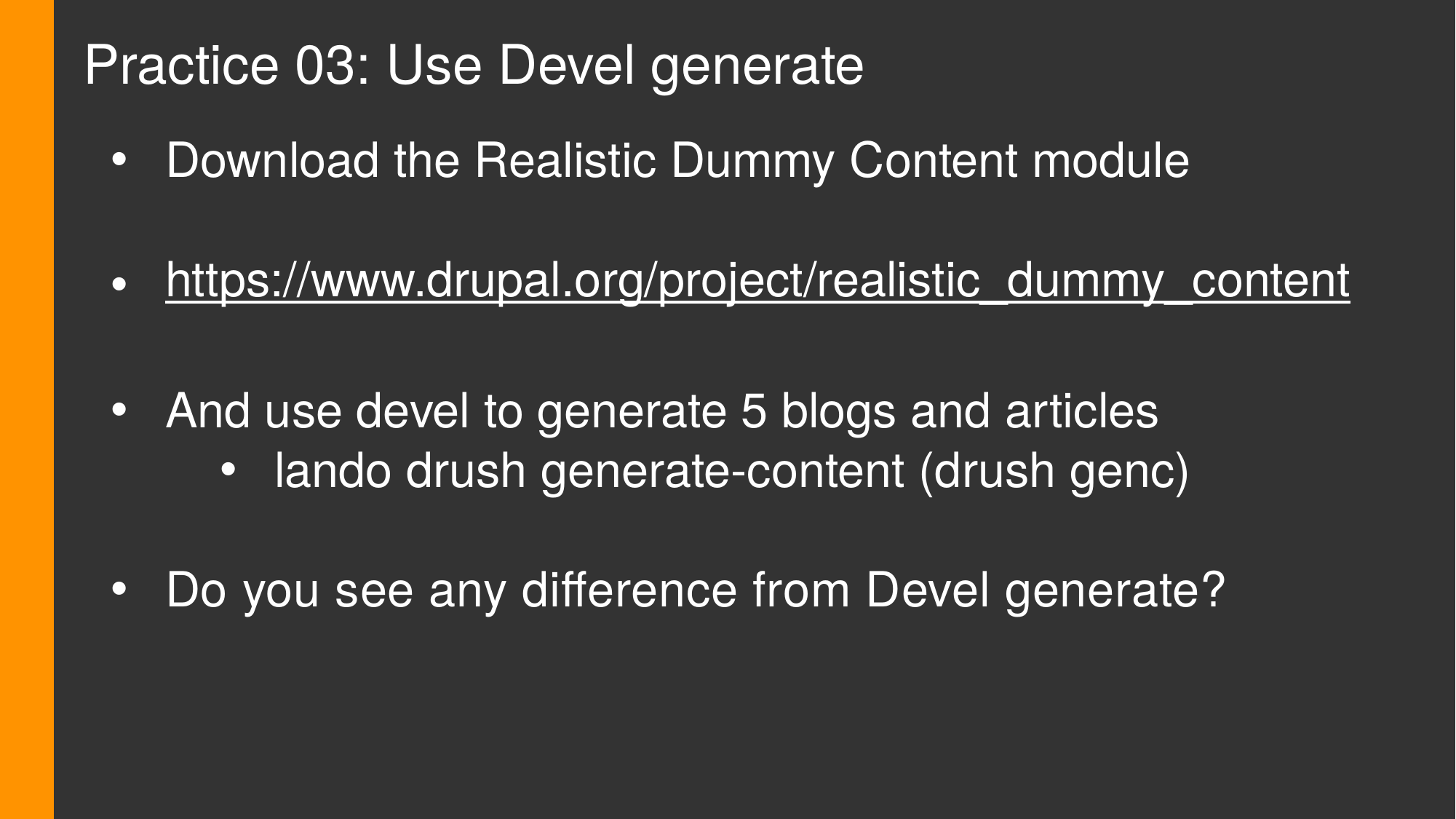

# Practice 03: Use Devel generate
Download the Realistic Dummy Content module

https://www.drupal.org/project/realistic_dummy_content

And use devel to generate 5 blogs and articles
lando drush generate-content (drush genc)

Do you see any difference from Devel generate?